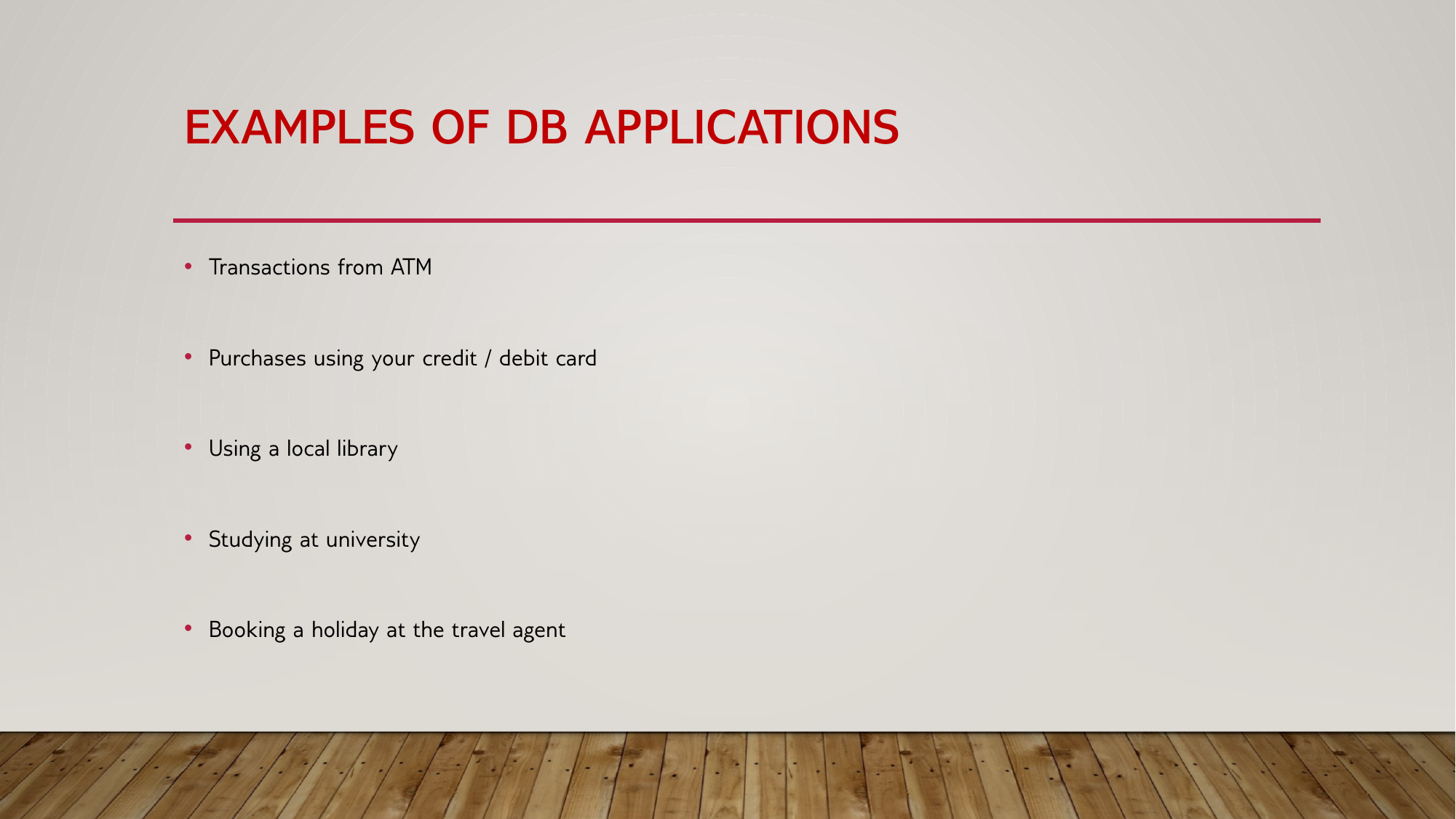

# Examples of DB applications
Transactions from ATM

Purchases using your credit / debit card

Using a local library

Studying at university

Booking a holiday at the travel agent